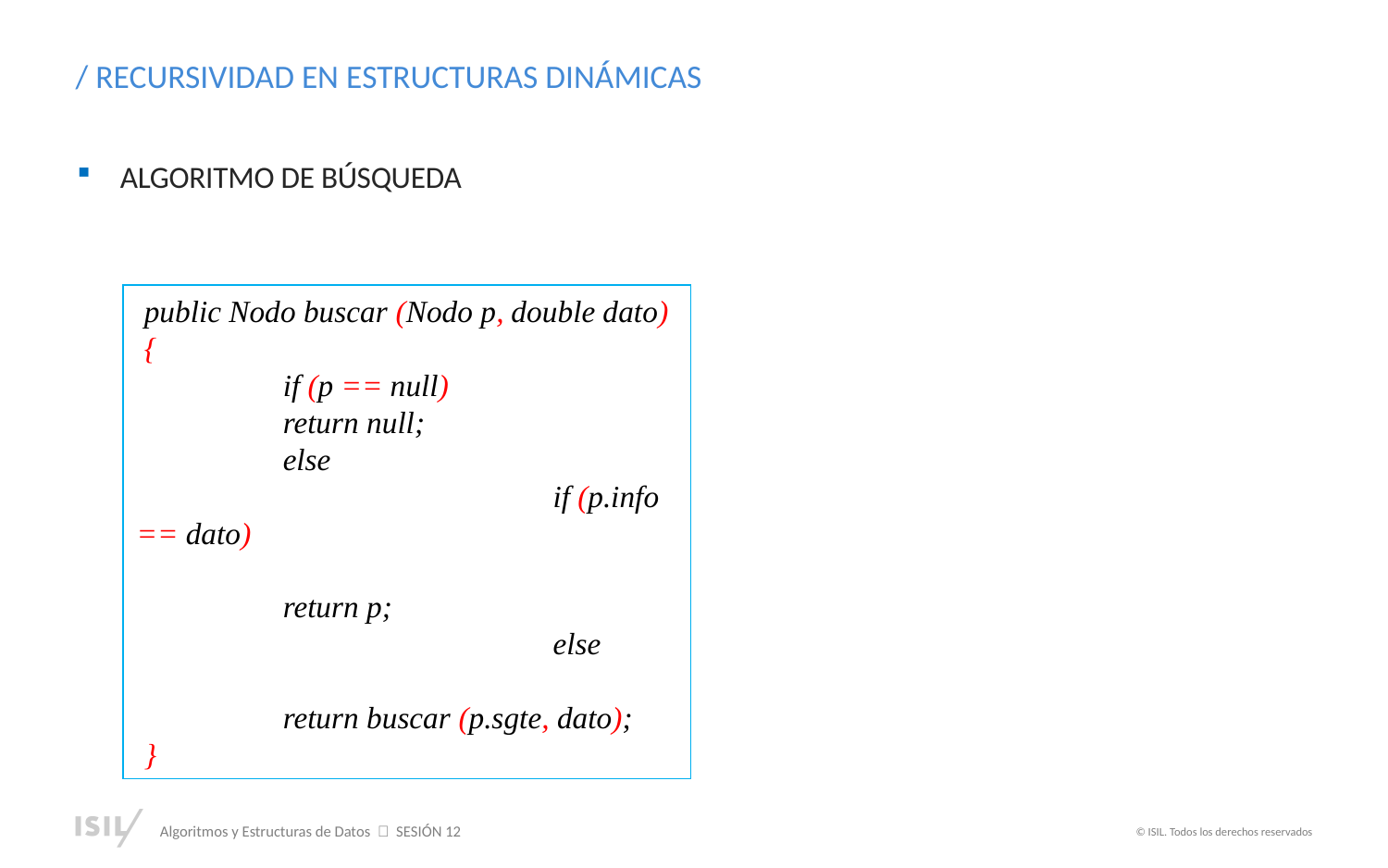

/ RECURSIVIDAD EN ESTRUCTURAS DINÁMICAS
ALGORITMO DE BÚSQUEDA
 public Nodo buscar (Nodo p, double dato)
 {
	 if (p == null)
	 return null;
	 else
			if (p.info == dato)
				 return p;
			else
				 return buscar (p.sgte, dato);
 }